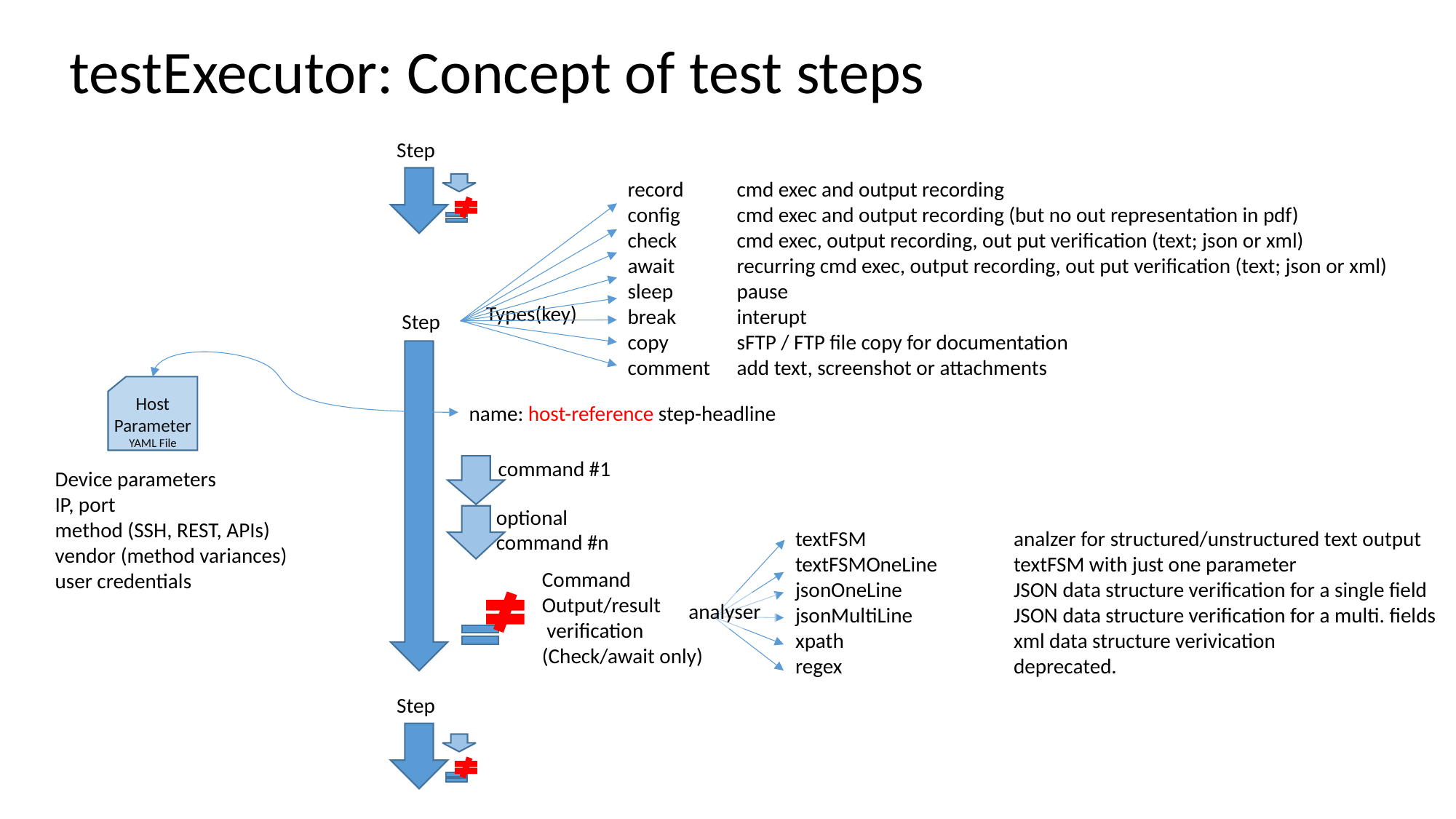

# testExecutor: Concept of test steps
Step

record	cmd exec and output recording
config	cmd exec and output recording (but no out representation in pdf)
check	cmd exec, output recording, out put verification (text; json or xml)
await	recurring cmd exec, output recording, out put verification (text; json or xml)
sleep	pause
break	interupt
copy	sFTP / FTP file copy for documentation
comment	add text, screenshot or attachments

Types(key)
Step

Host Parameter
YAML File
name: host-reference step-headline
command #1

Device parameters
IP, port
method (SSH, REST, APIs)
vendor (method variances)
user credentials
optional
command #n

textFSM		analzer for structured/unstructured text output
textFSMOneLine	textFSM with just one parameter
jsonOneLine		JSON data structure verification for a single field
jsonMultiLine	JSON data structure verification for a multi. fields
xpath		xml data structure verivication
regex		deprecated.
Command
Output/result
 verification
(Check/await only)

analyser

Step